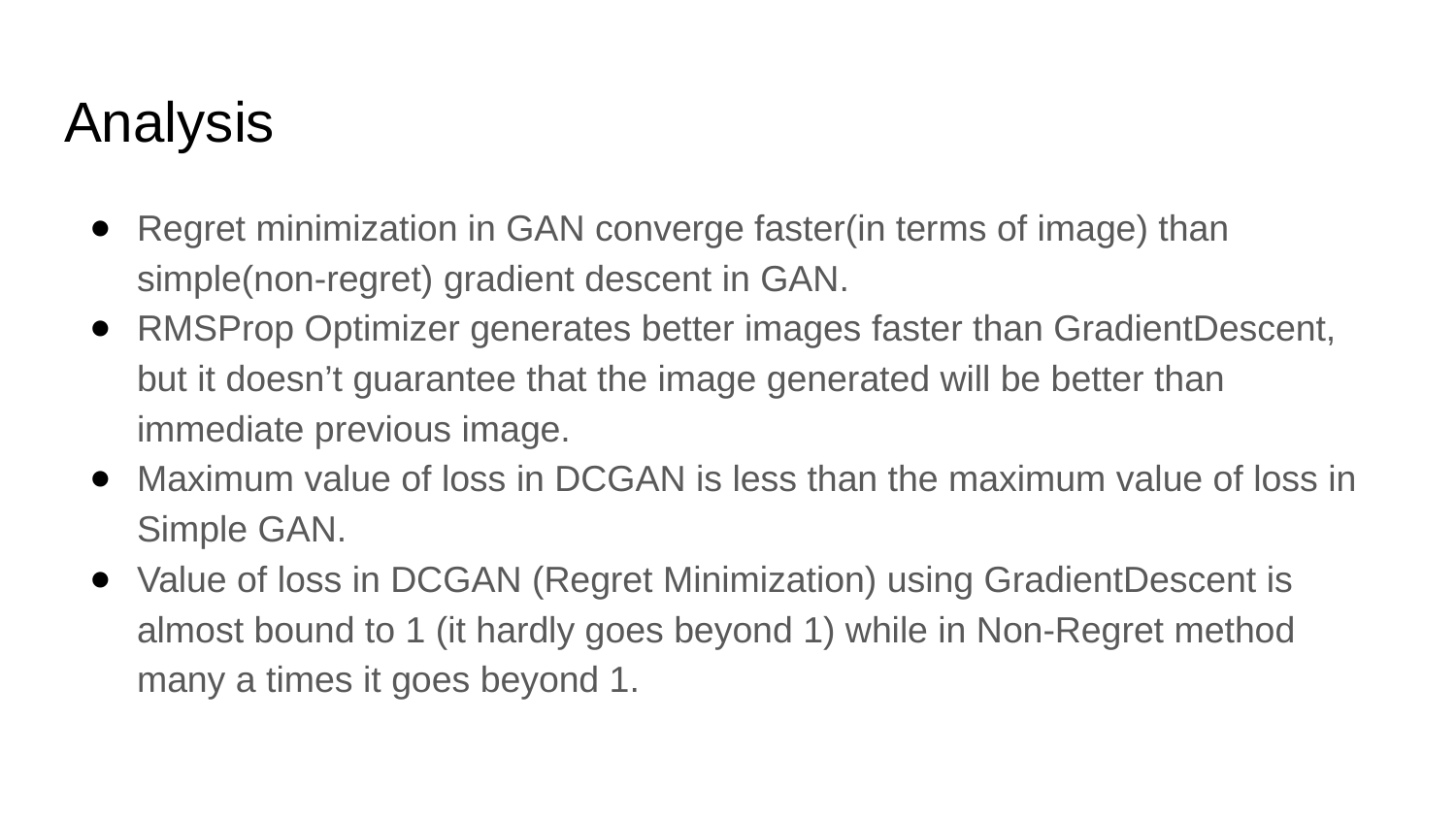

# Analysis
Regret minimization in GAN converge faster(in terms of image) than simple(non-regret) gradient descent in GAN.
RMSProp Optimizer generates better images faster than GradientDescent, but it doesn’t guarantee that the image generated will be better than immediate previous image.
Maximum value of loss in DCGAN is less than the maximum value of loss in Simple GAN.
Value of loss in DCGAN (Regret Minimization) using GradientDescent is almost bound to 1 (it hardly goes beyond 1) while in Non-Regret method many a times it goes beyond 1.